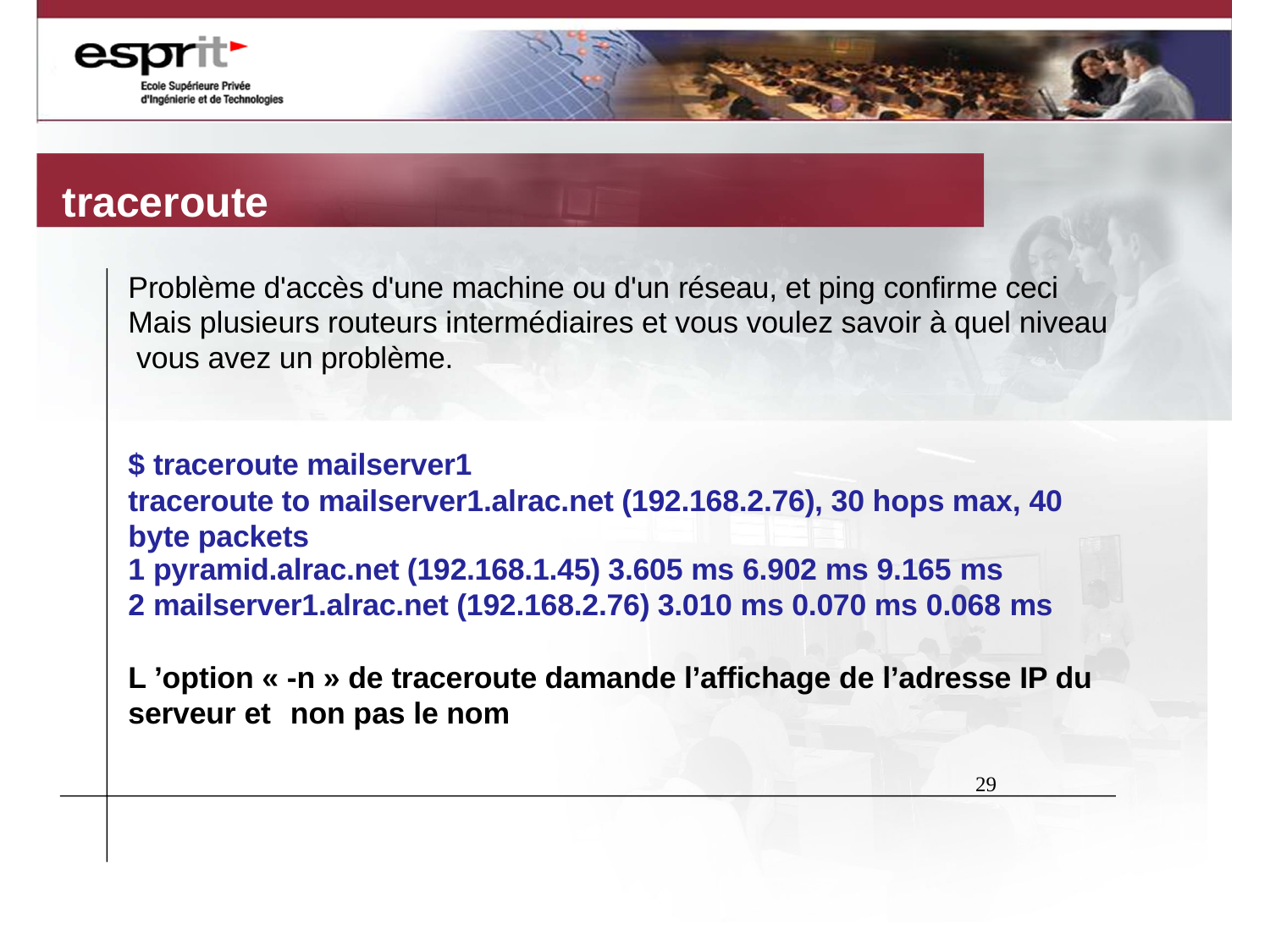

# traceroute
Problème d'accès d'une machine ou d'un réseau, et ping confirme ceci  Mais plusieurs routeurs intermédiaires et vous voulez savoir à quel niveau  vous avez un problème.

$ traceroute mailserver1
traceroute to mailserver1.alrac.net (192.168.2.76), 30 hops max, 40  byte packets
1 pyramid.alrac.net (192.168.1.45) 3.605 ms 6.902 ms 9.165 ms
2 mailserver1.alrac.net (192.168.2.76) 3.010 ms 0.070 ms 0.068 ms

L ’option « -n » de traceroute damande l’affichage de l’adresse IP du  serveur et	non pas le nom

29